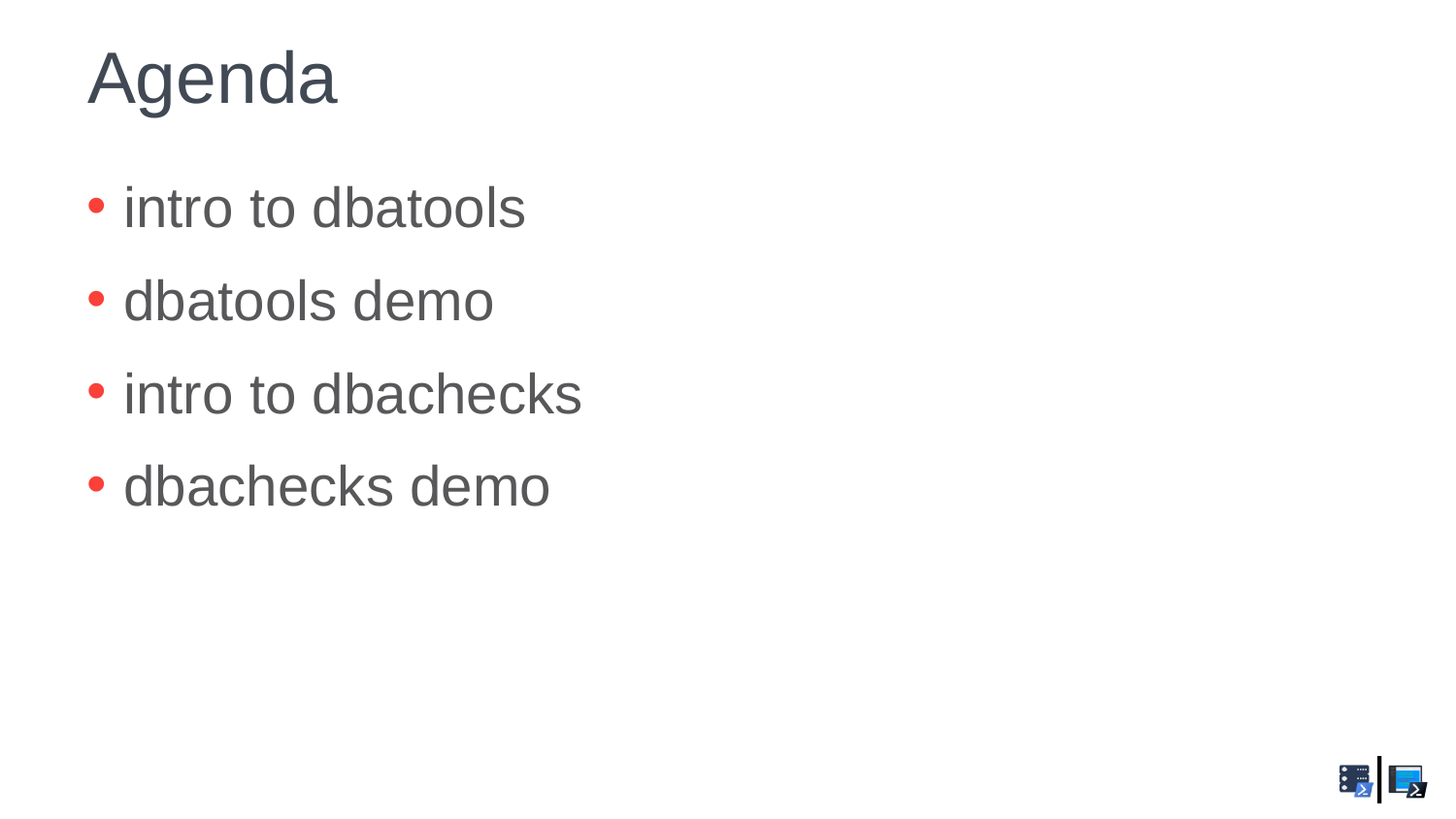

# Agenda
intro to dbatools
dbatools demo
intro to dbachecks
dbachecks demo